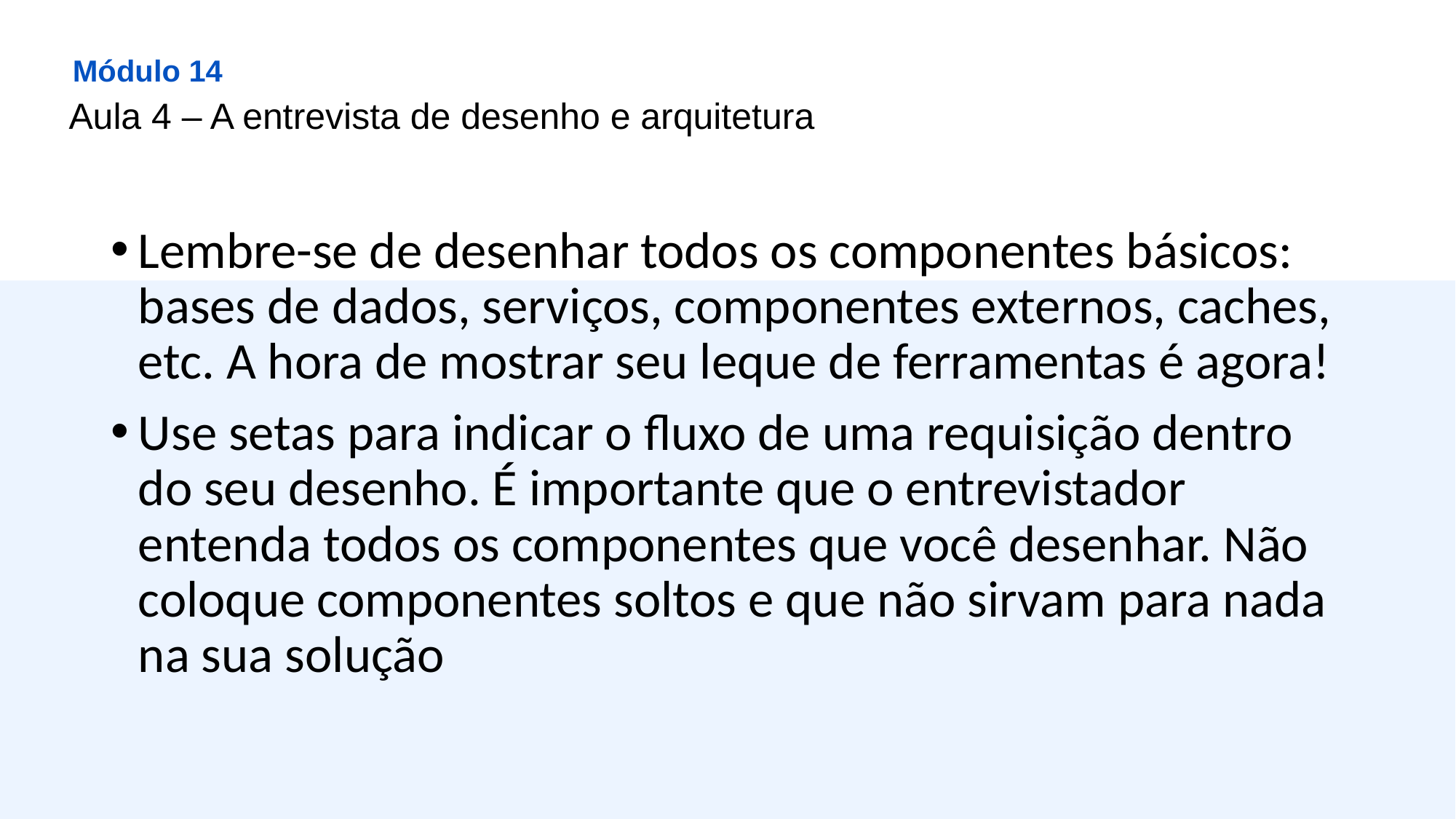

Módulo 14
Aula 4 – A entrevista de desenho e arquitetura
Lembre-se de desenhar todos os componentes básicos: bases de dados, serviços, componentes externos, caches, etc. A hora de mostrar seu leque de ferramentas é agora!
Use setas para indicar o fluxo de uma requisição dentro do seu desenho. É importante que o entrevistador entenda todos os componentes que você desenhar. Não coloque componentes soltos e que não sirvam para nada na sua solução